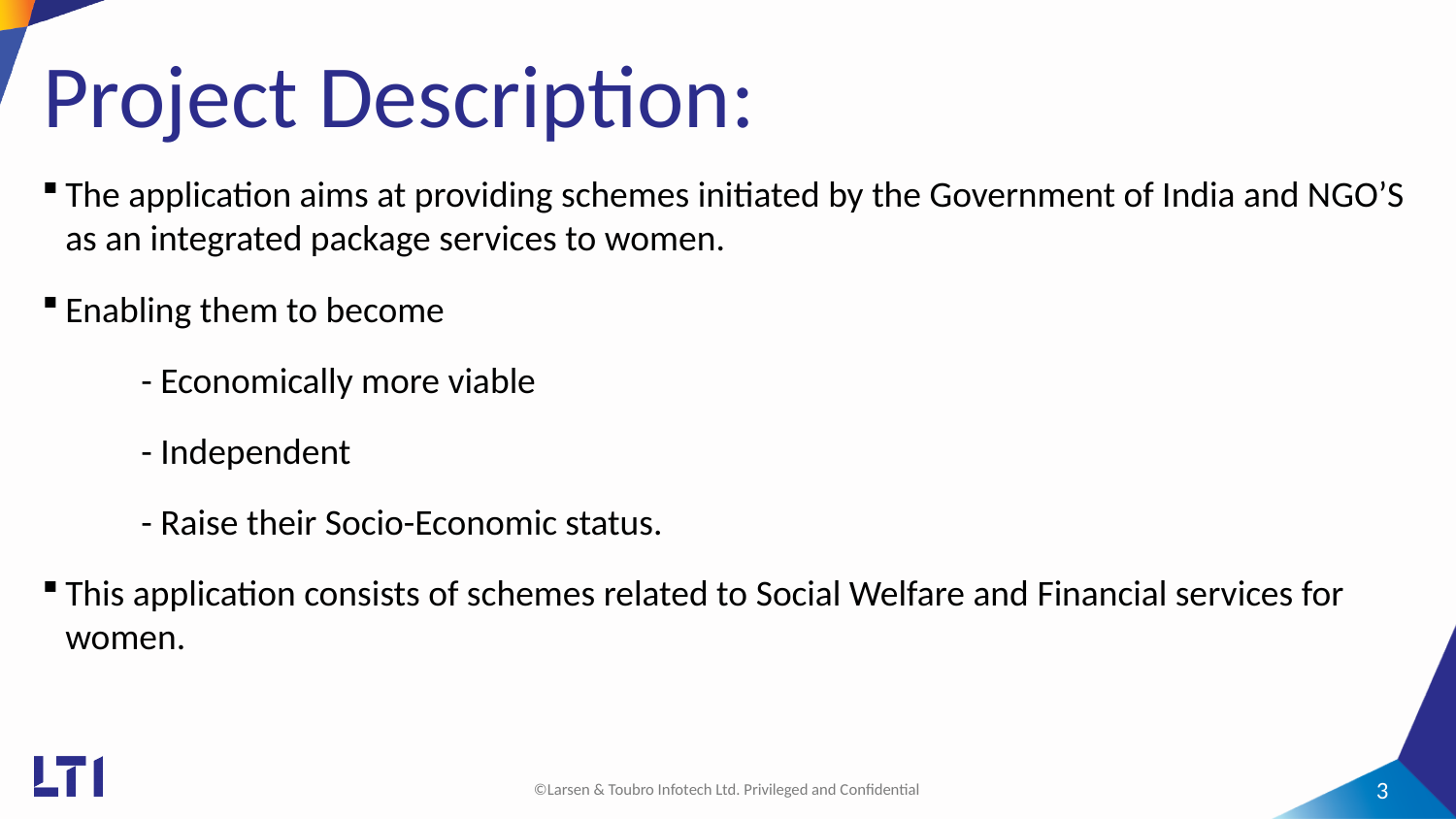

# Project Description:
The application aims at providing schemes initiated by the Government of India and NGO’S as an integrated package services to women.
Enabling them to become
            - Economically more viable
            - Independent
            - Raise their Socio-Economic status.
This application consists of schemes related to Social Welfare and Financial services for women.